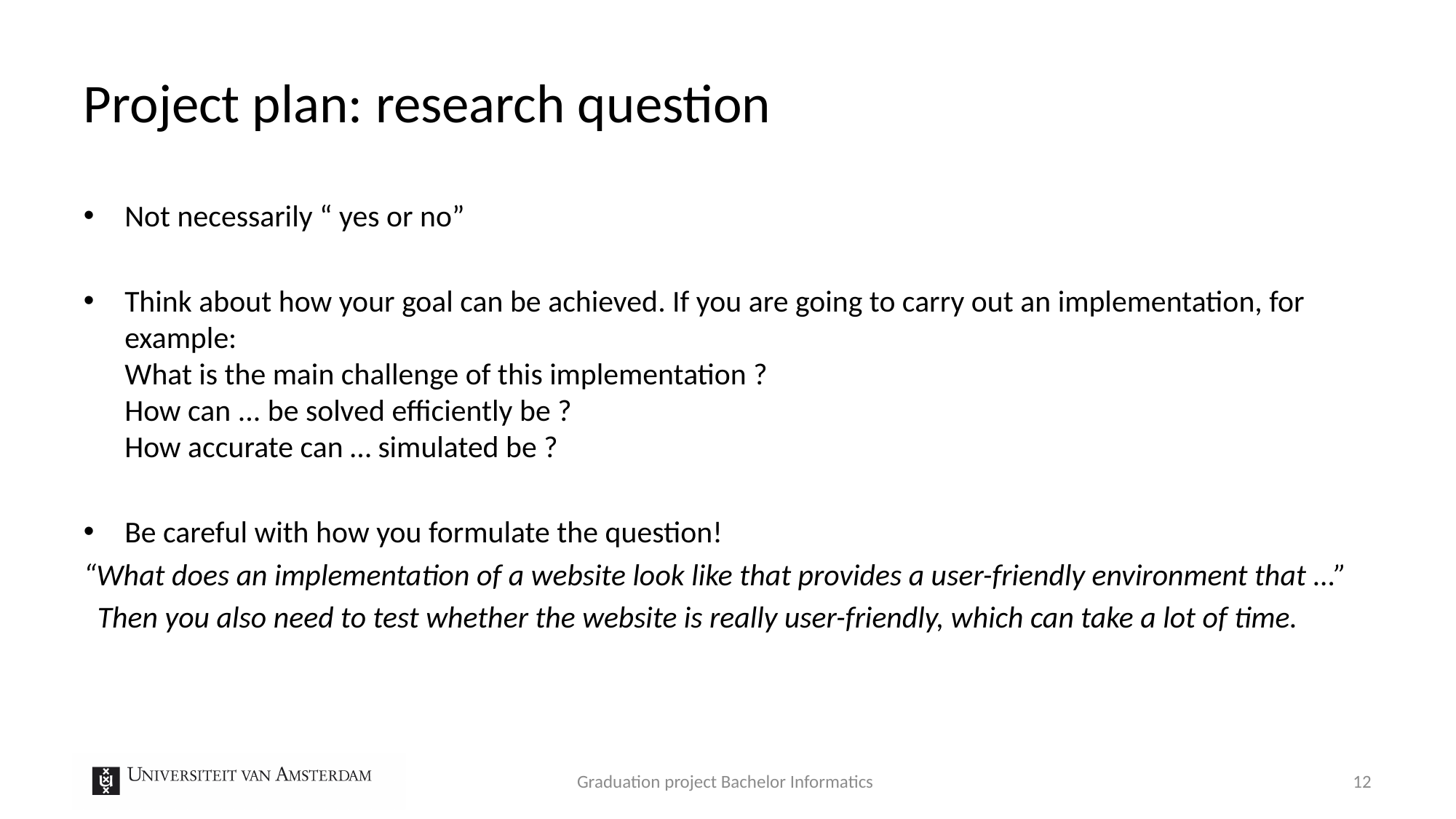

# Project plan: research question
Not necessarily “ yes or no”

Think about how your goal can be achieved. If you are going to carry out an implementation, for example:
What is the main challenge of this implementation ?
How can ... be solved efficiently be ?
How accurate can … simulated be ?

Be careful with how you formulate the question!
“What does an implementation of a website look like that provides a user-friendly environment that ...”
  Then you also need to test whether the website is really user-friendly, which can take a lot of time.
Graduation project Bachelor Informatics
12